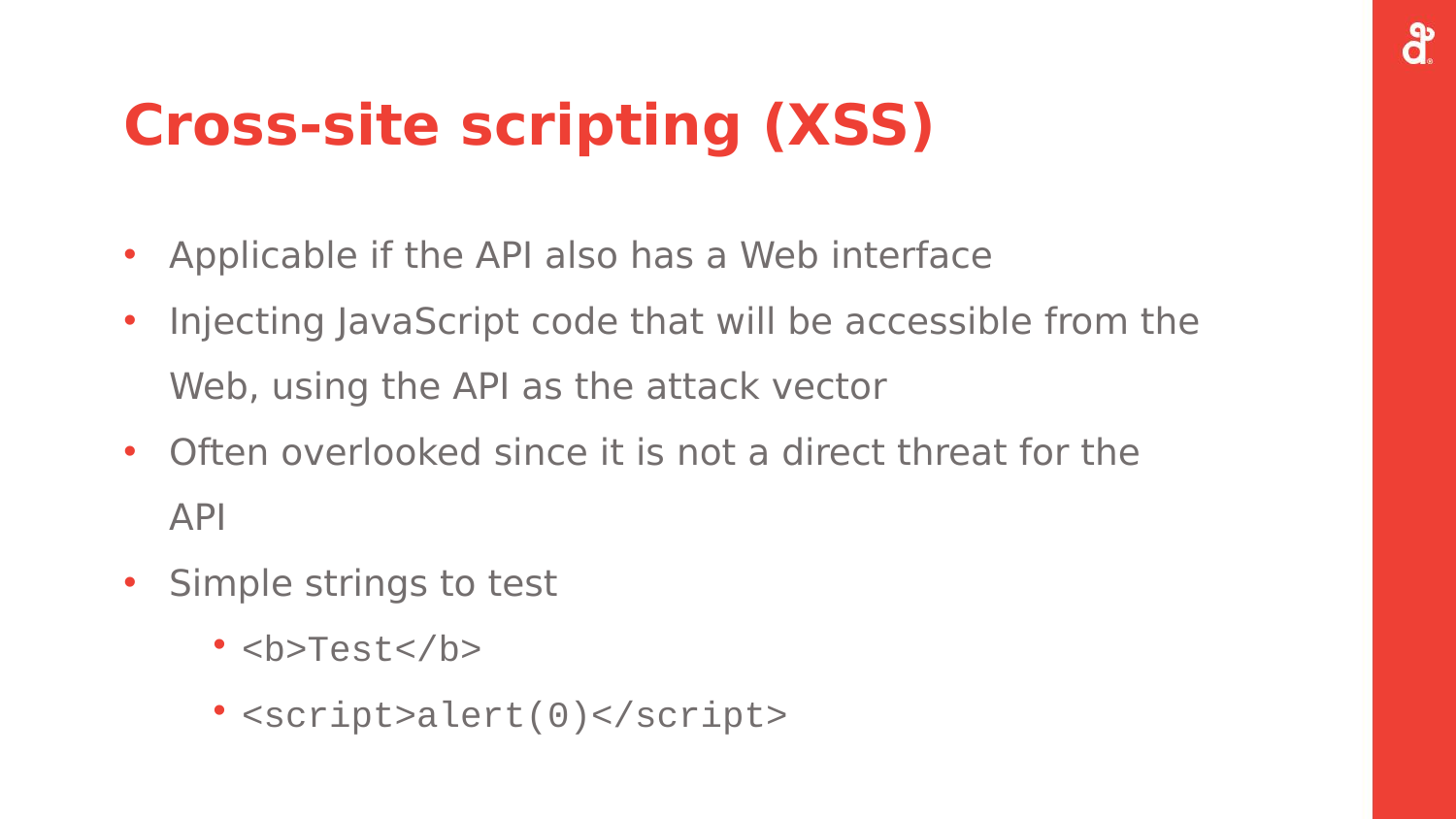

# Cross-site scripting (XSS)
Applicable if the API also has a Web interface
Injecting JavaScript code that will be accessible from the Web, using the API as the attack vector
Often overlooked since it is not a direct threat for the API
Simple strings to test
<b>Test</b>
<script>alert(0)</script>